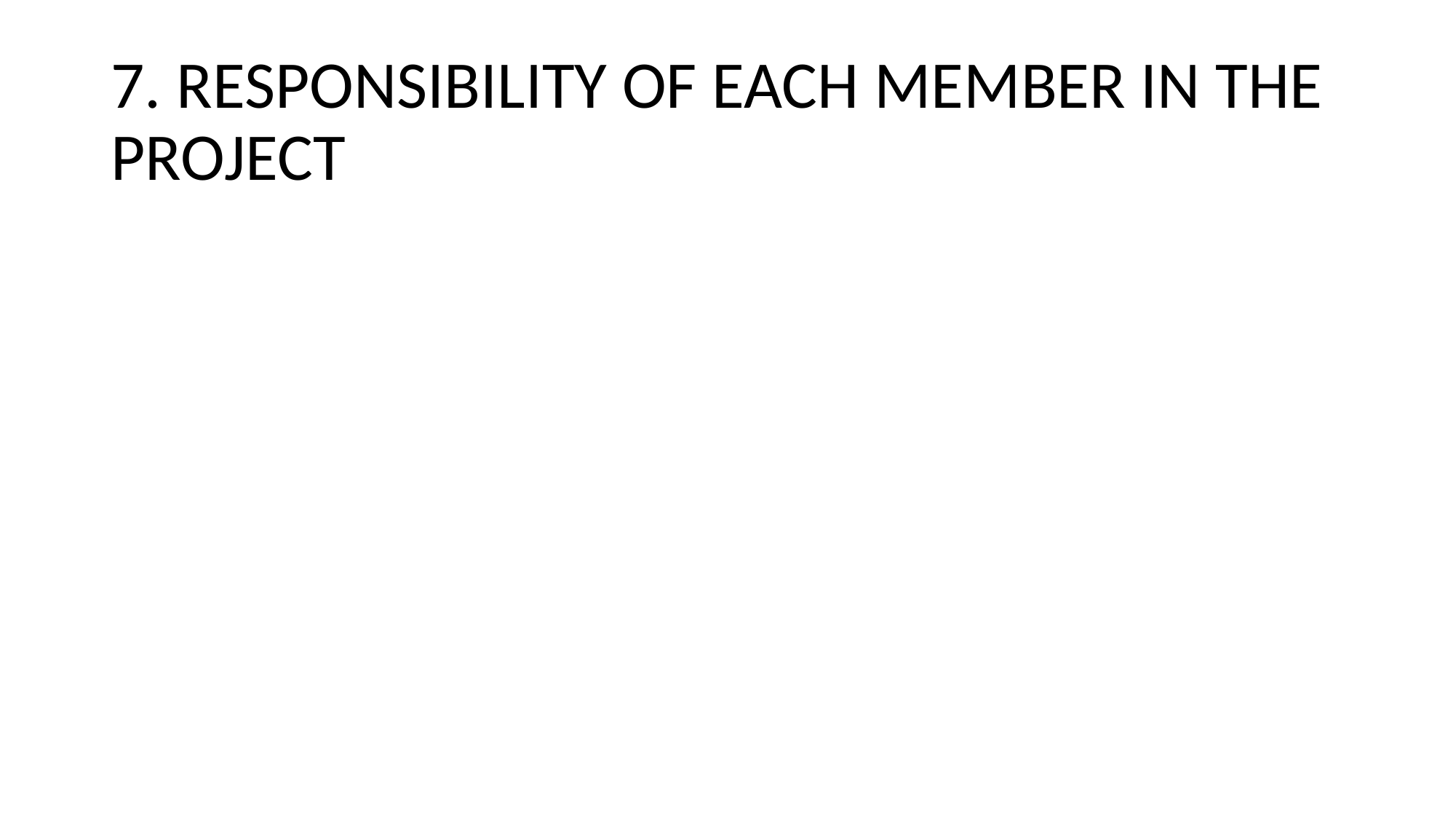

# 7. RESPONSIBILITY OF EACH MEMBER IN THE PROJECT